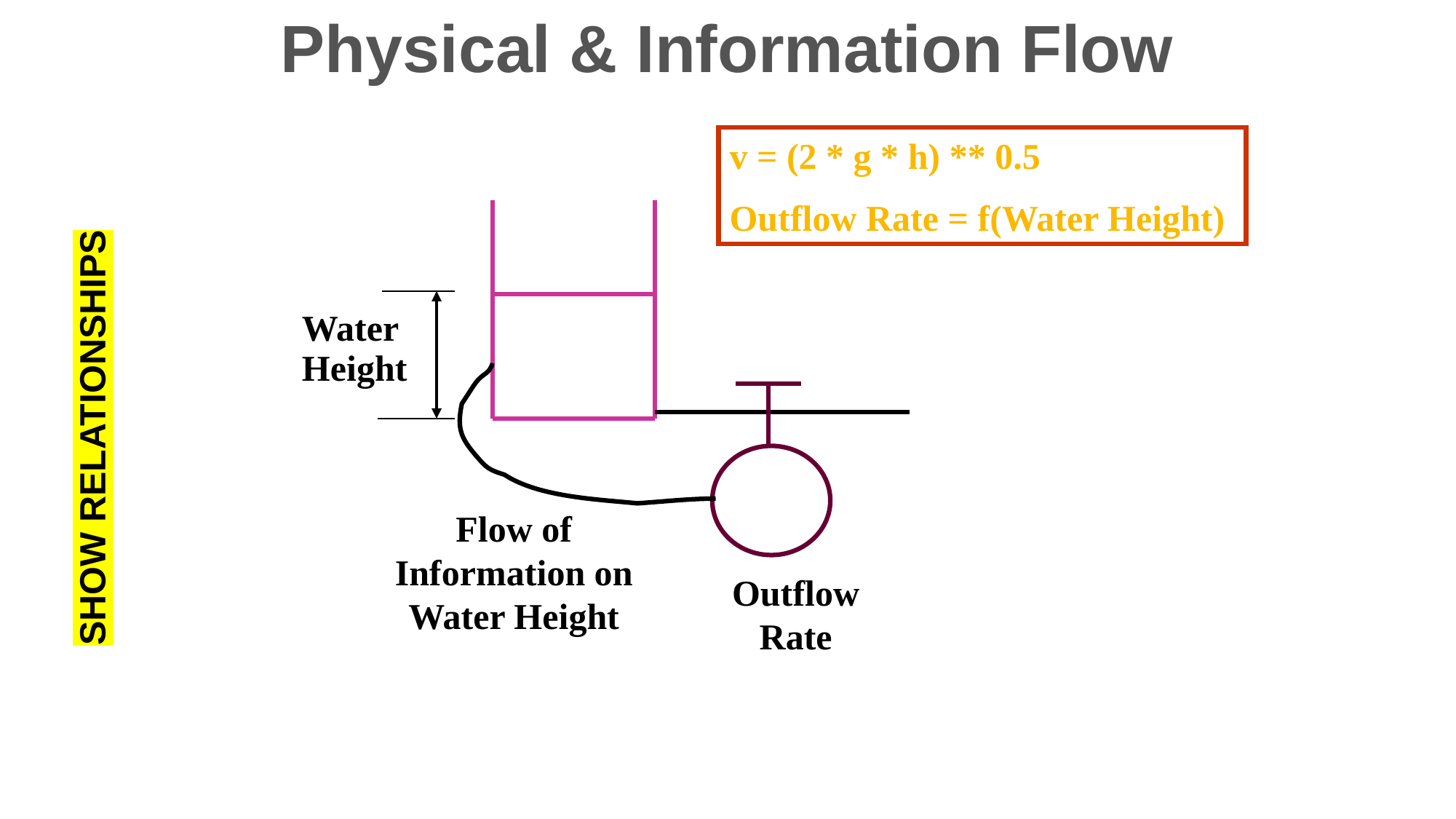

Physical & Information Flow
SHOW RELATIONSHIPS
v = (2 * g * h) ** 0.5
Outflow Rate = f(Water Height)

Water
Height

Flow of Information on Water Height

Outflow Rate